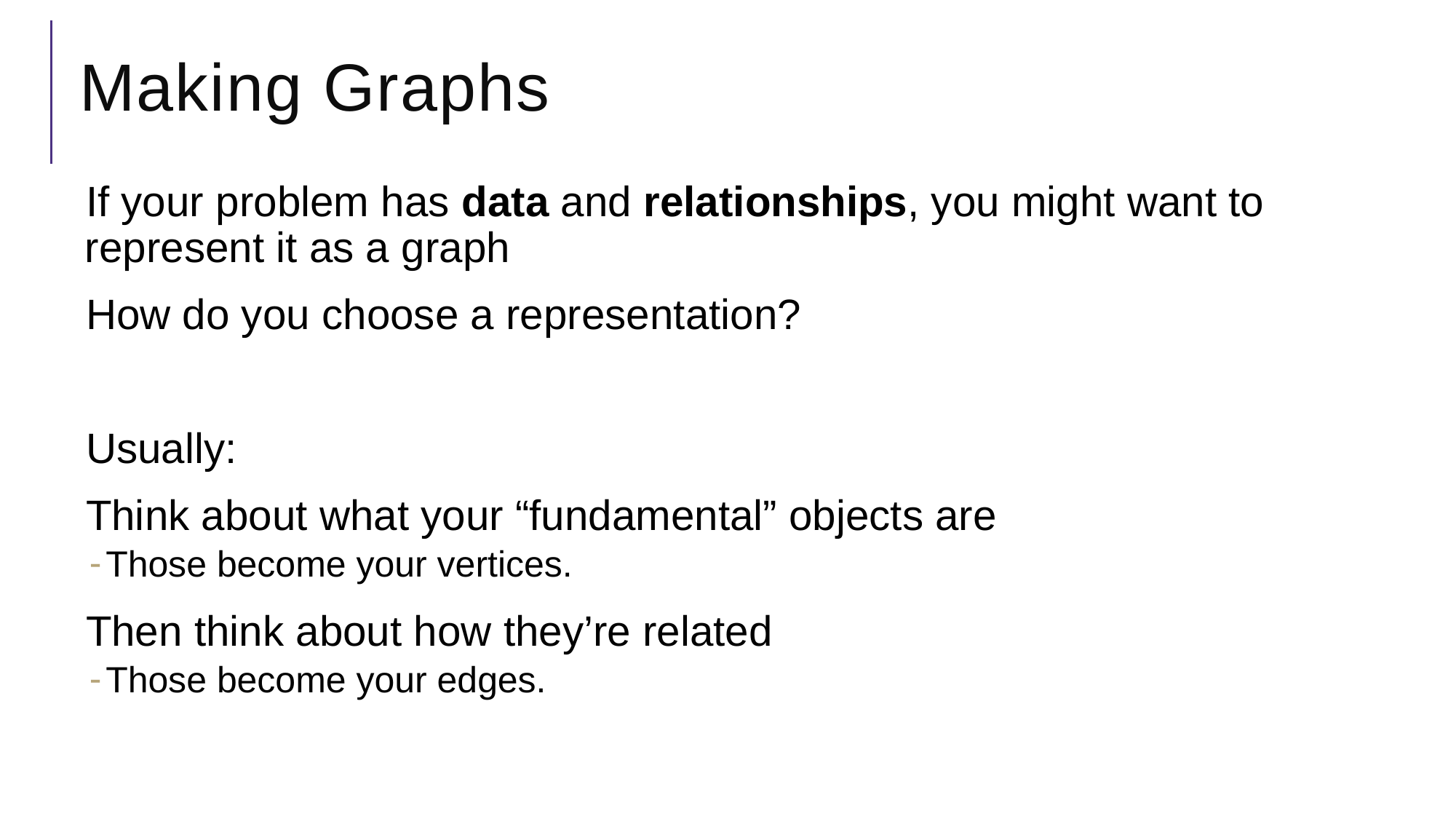

# Making Graphs
If your problem has data and relationships, you might want to represent it as a graph
How do you choose a representation?

Usually:
Think about what your “fundamental” objects are
Those become your vertices.
Then think about how they’re related
Those become your edges.